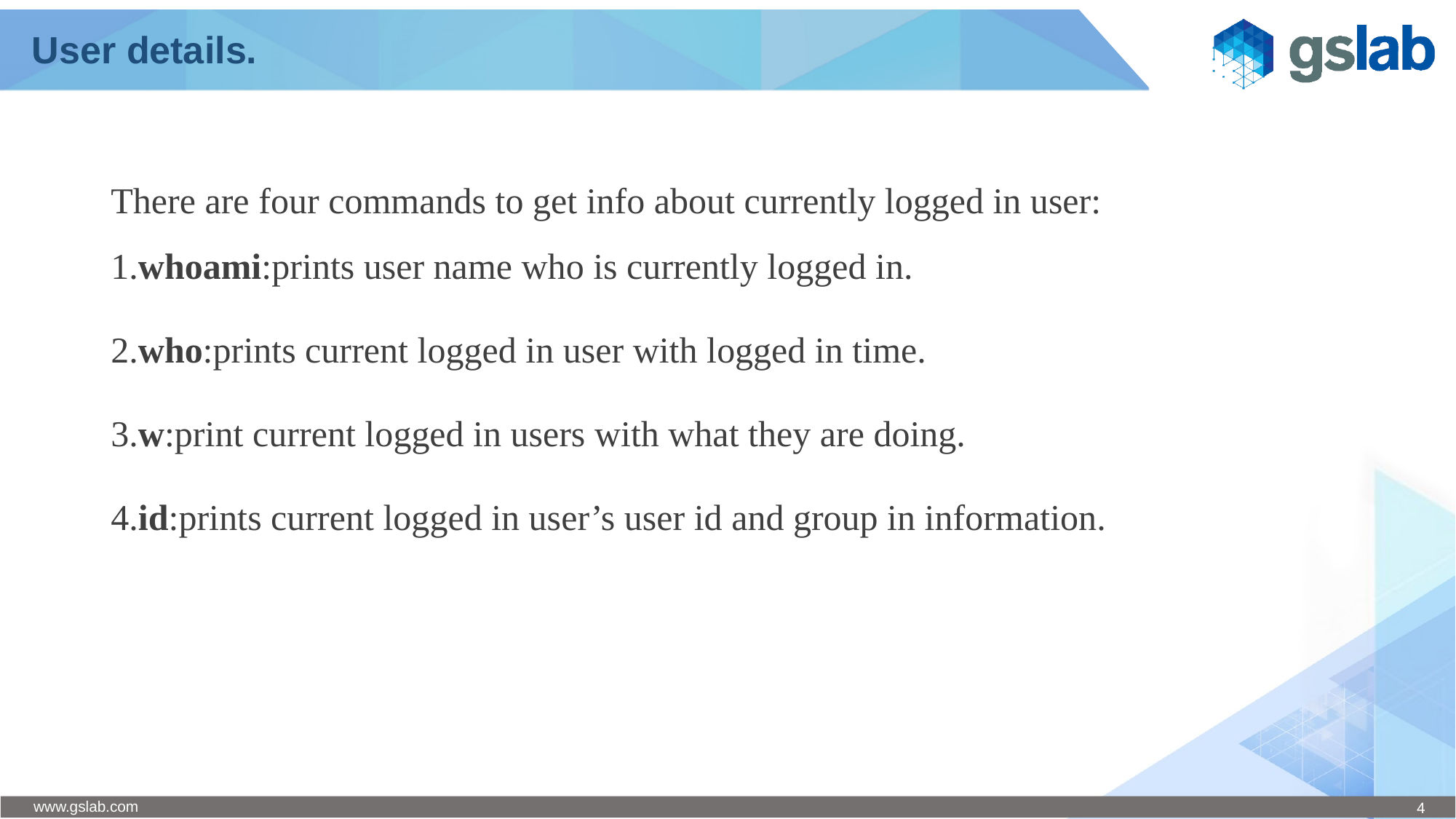

# User details.
There are four commands to get info about currently logged in user:
1.whoami:prints user name who is currently logged in.
2.who:prints current logged in user with logged in time.
3.w:print current logged in users with what they are doing.
4.id:prints current logged in user’s user id and group in information.